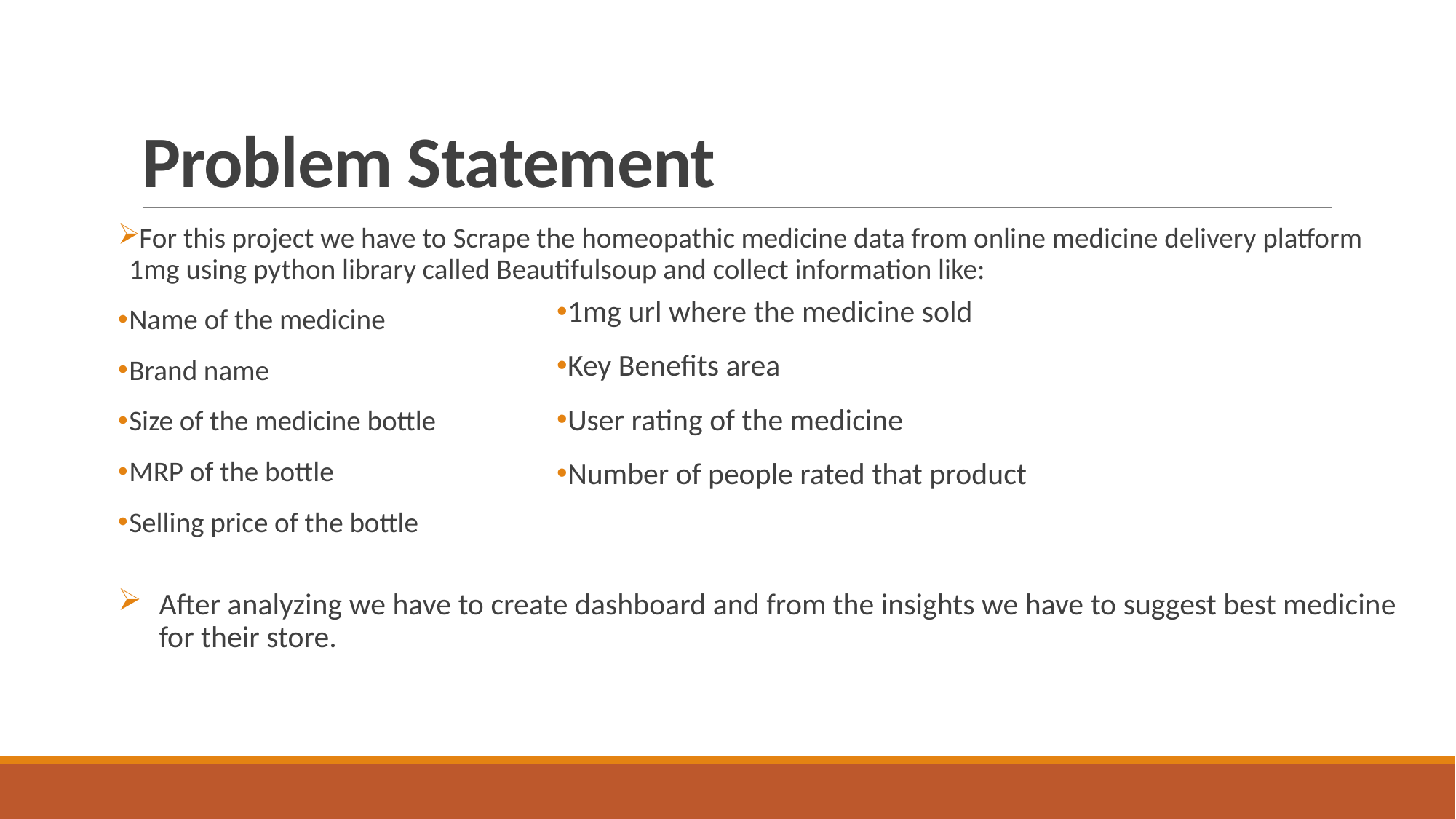

# Problem Statement
For this project we have to Scrape the homeopathic medicine data from online medicine delivery platform 1mg using python library called Beautifulsoup and collect information like:
Name of the medicine
Brand name
Size of the medicine bottle
MRP of the bottle
Selling price of the bottle

1mg url where the medicine sold
Key Benefits area
User rating of the medicine
Number of people rated that product

After analyzing we have to create dashboard and from the insights we have to suggest best medicine for their store.